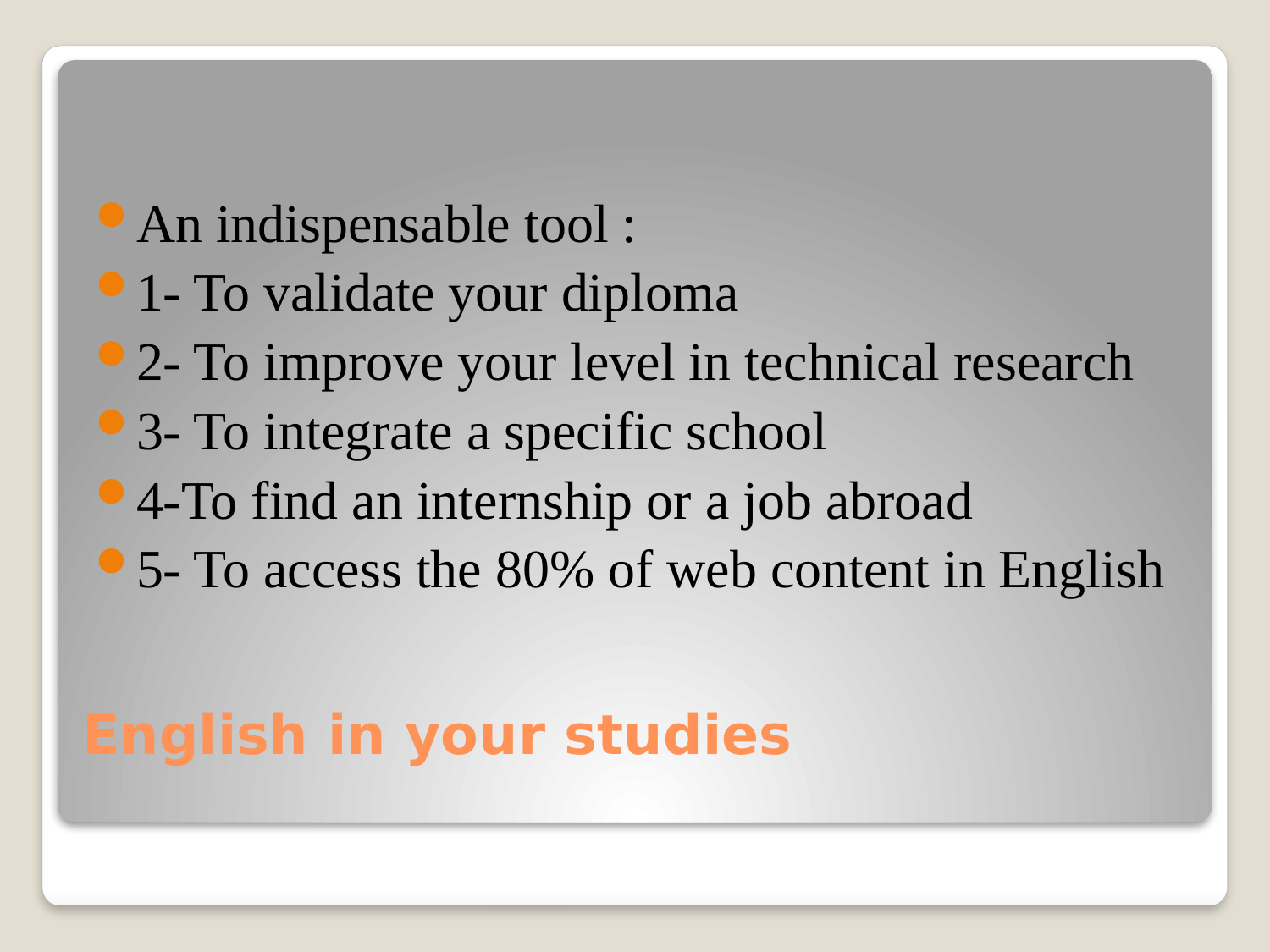

An indispensable tool :
1- To validate your diploma
2- To improve your level in technical research
3- To integrate a specific school
4-To find an internship or a job abroad
5- To access the 80% of web content in English
# English in your studies